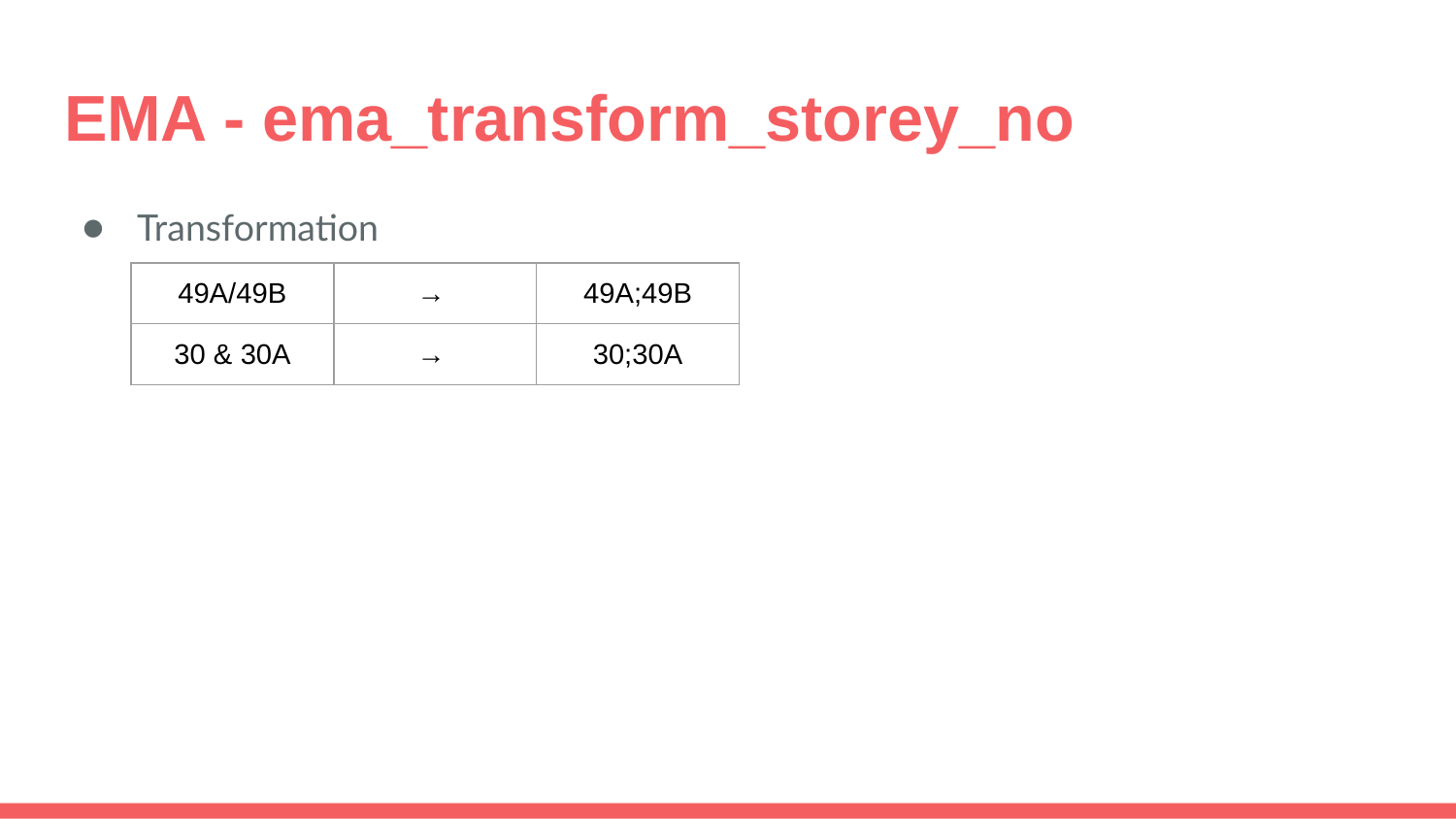

# EMA - ema_transform_storey_no
Transformation

| 49A/49B | → | 49A;49B |
| --- | --- | --- |
| 30 & 30A | → | 30;30A |